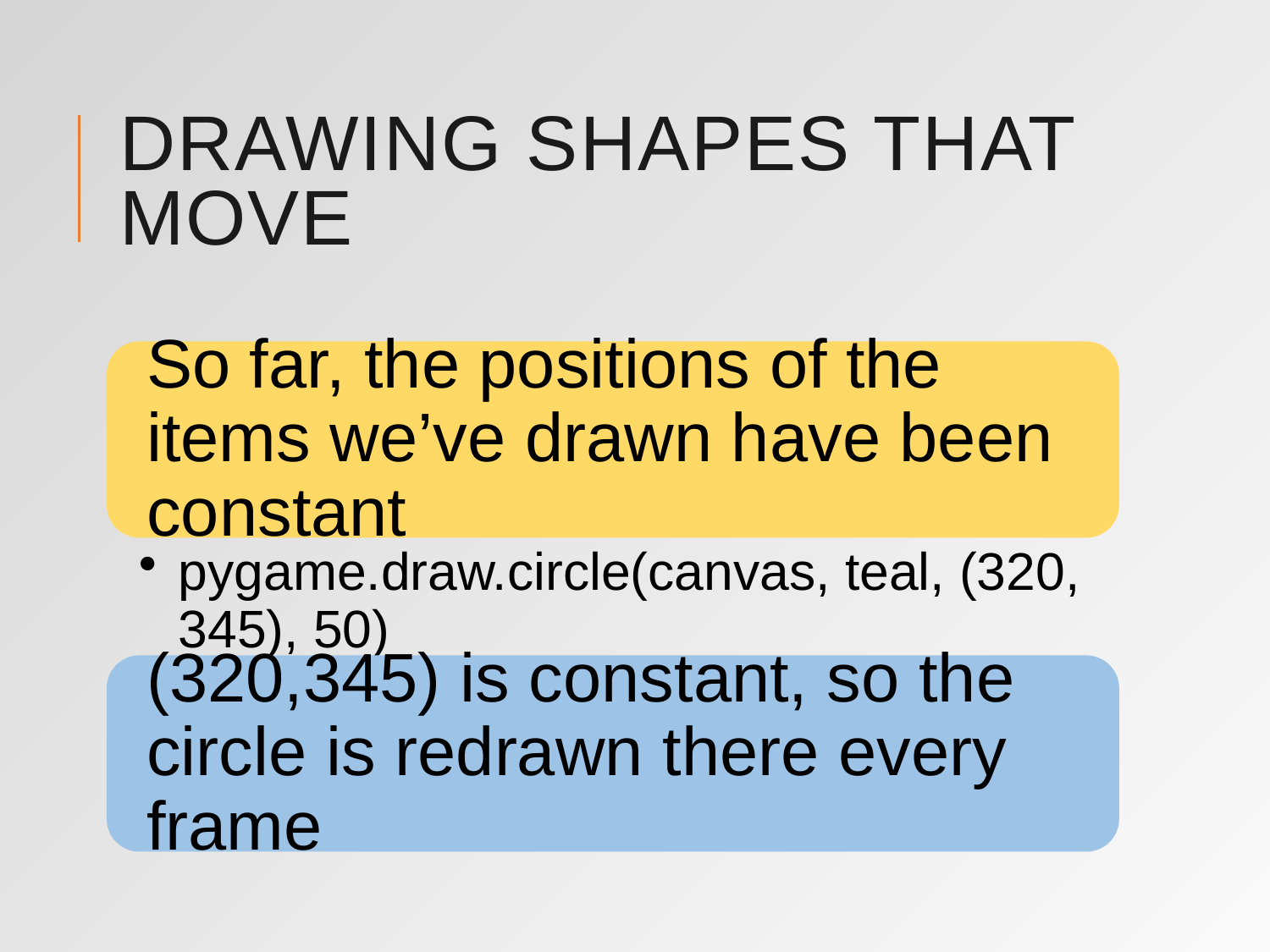

# Drawing Shapes that Move
So far, the positions of the items we’ve drawn have been constant
pygame.draw.circle(canvas, teal, (320, 345), 50)
(320,345) is constant, so the circle is redrawn there every frame